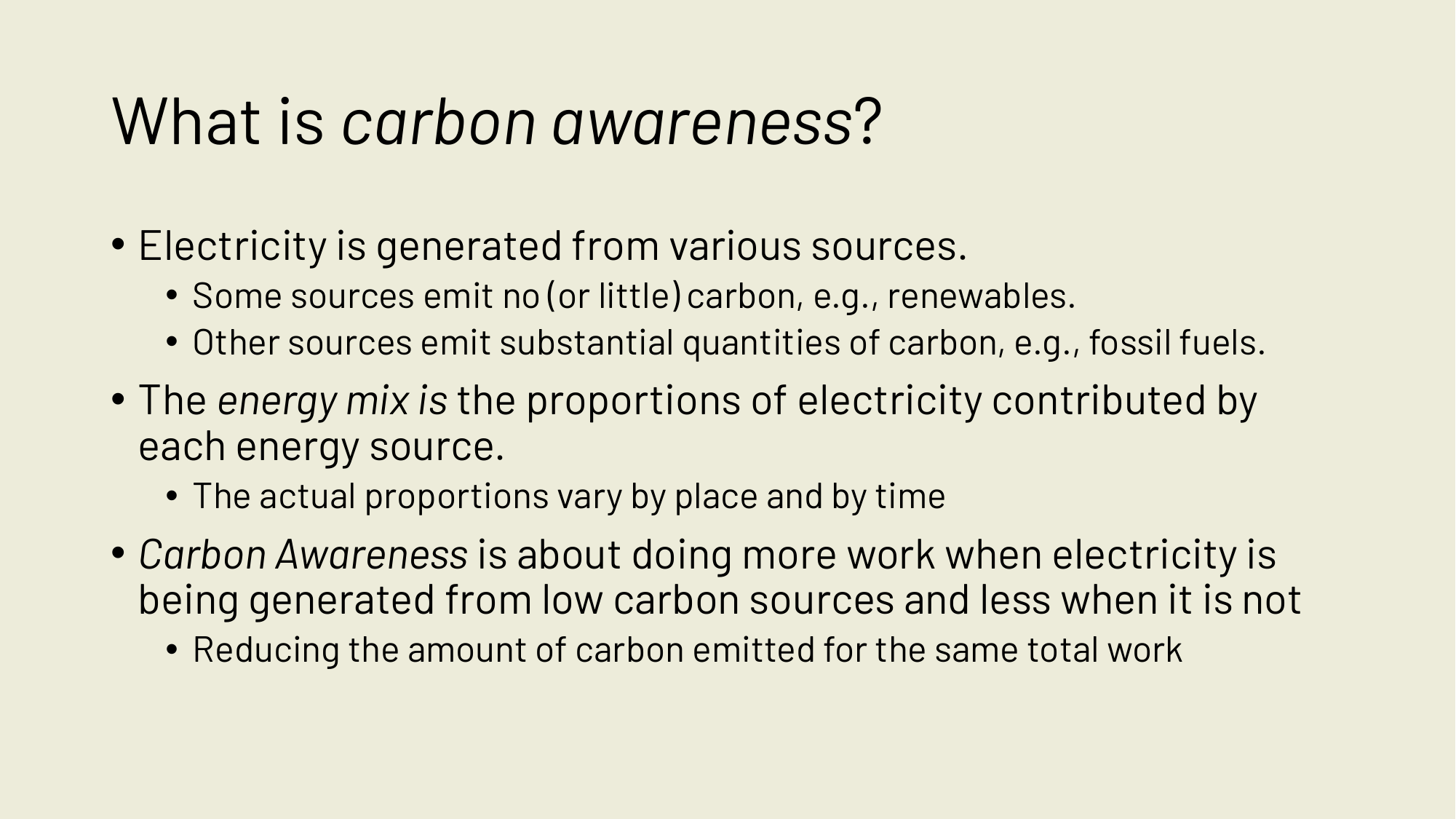

# What is carbon awareness?
Electricity is generated from various sources.
Some sources emit no (or little) carbon, e.g., renewables.
Other sources emit substantial quantities of carbon, e.g., fossil fuels.
The energy mix is the proportions of electricity contributed by each energy source.
The actual proportions vary by place and by time
Carbon Awareness is about doing more work when electricity is being generated from low carbon sources and less when it is not
Reducing the amount of carbon emitted for the same total work